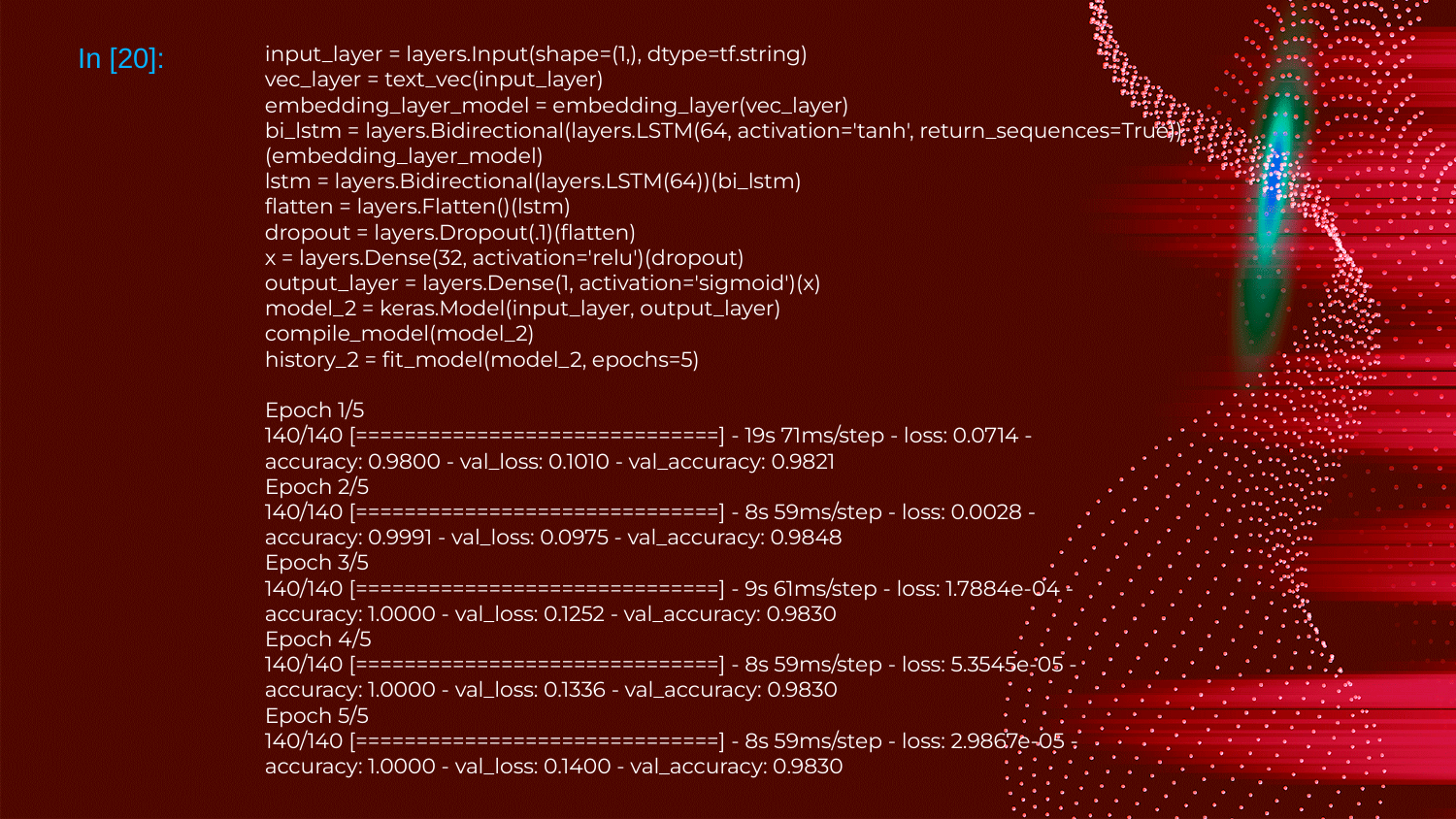

# In [20]:
input_layer = layers.Input(shape=(1,), dtype=tf.string)
vec_layer = text_vec(input_layer)
embedding_layer_model = embedding_layer(vec_layer)
bi_lstm = layers.Bidirectional(layers.LSTM(64, activation='tanh', return_sequences=True))(embedding_layer_model)
lstm = layers.Bidirectional(layers.LSTM(64))(bi_lstm)
flatten = layers.Flatten()(lstm)
dropout = layers.Dropout(.1)(flatten)
x = layers.Dense(32, activation='relu')(dropout)
output_layer = layers.Dense(1, activation='sigmoid')(x)
model_2 = keras.Model(input_layer, output_layer)
compile_model(model_2)
history_2 = fit_model(model_2, epochs=5)

Epoch 1/5
140/140 [==============================] - 19s 71ms/step - loss: 0.0714 -
accuracy: 0.9800 - val_loss: 0.1010 - val_accuracy: 0.9821
Epoch 2/5
140/140 [==============================] - 8s 59ms/step - loss: 0.0028 -
accuracy: 0.9991 - val_loss: 0.0975 - val_accuracy: 0.9848
Epoch 3/5
140/140 [==============================] - 9s 61ms/step - loss: 1.7884e-04 -
accuracy: 1.0000 - val_loss: 0.1252 - val_accuracy: 0.9830
Epoch 4/5
140/140 [==============================] - 8s 59ms/step - loss: 5.3545e-05 -
accuracy: 1.0000 - val_loss: 0.1336 - val_accuracy: 0.9830
Epoch 5/5
140/140 [==============================] - 8s 59ms/step - loss: 2.9867e-05 -
accuracy: 1.0000 - val_loss: 0.1400 - val_accuracy: 0.9830